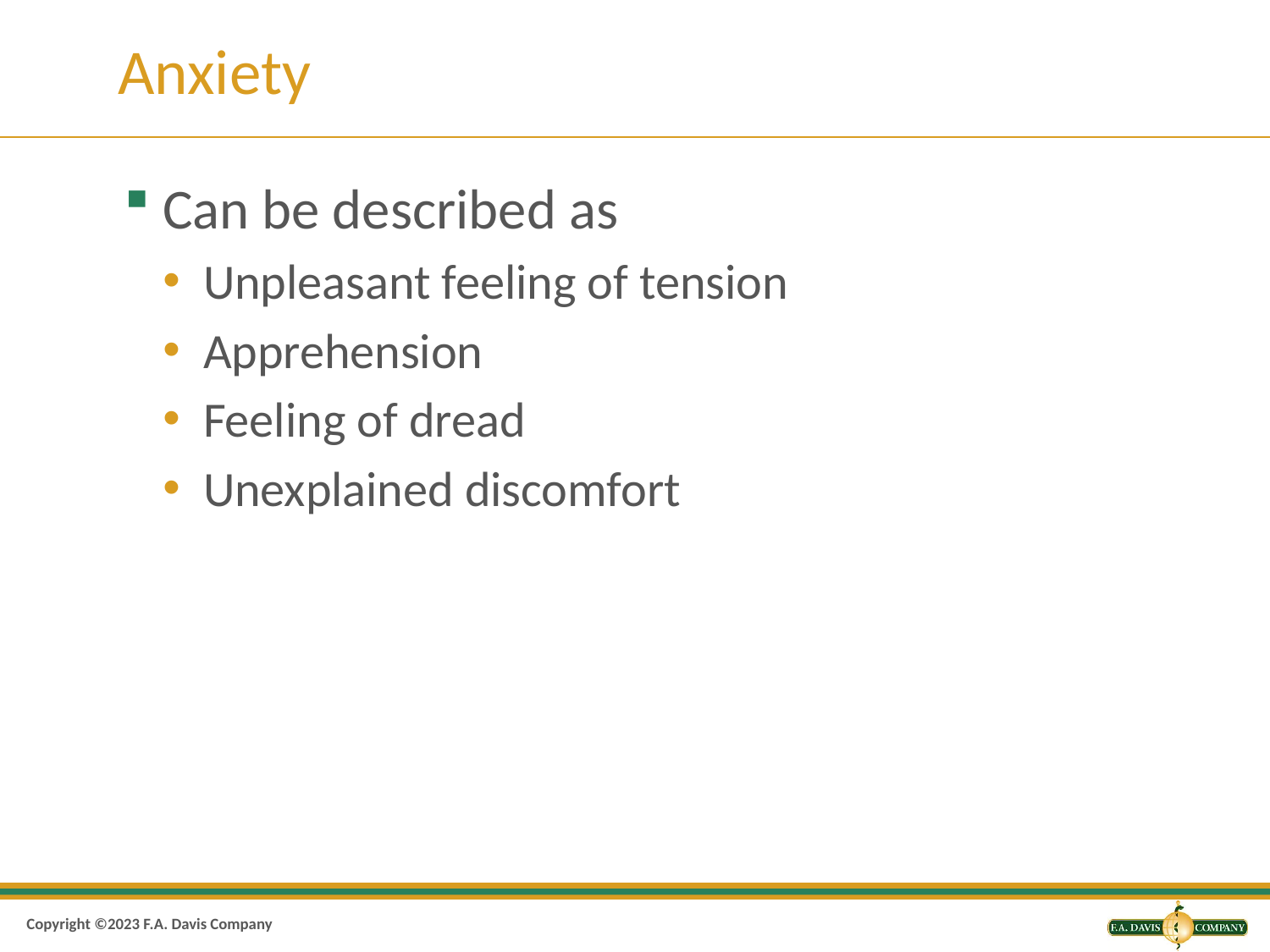

# Anxiety
Can be described as
Unpleasant feeling of tension
Apprehension
Feeling of dread
Unexplained discomfort